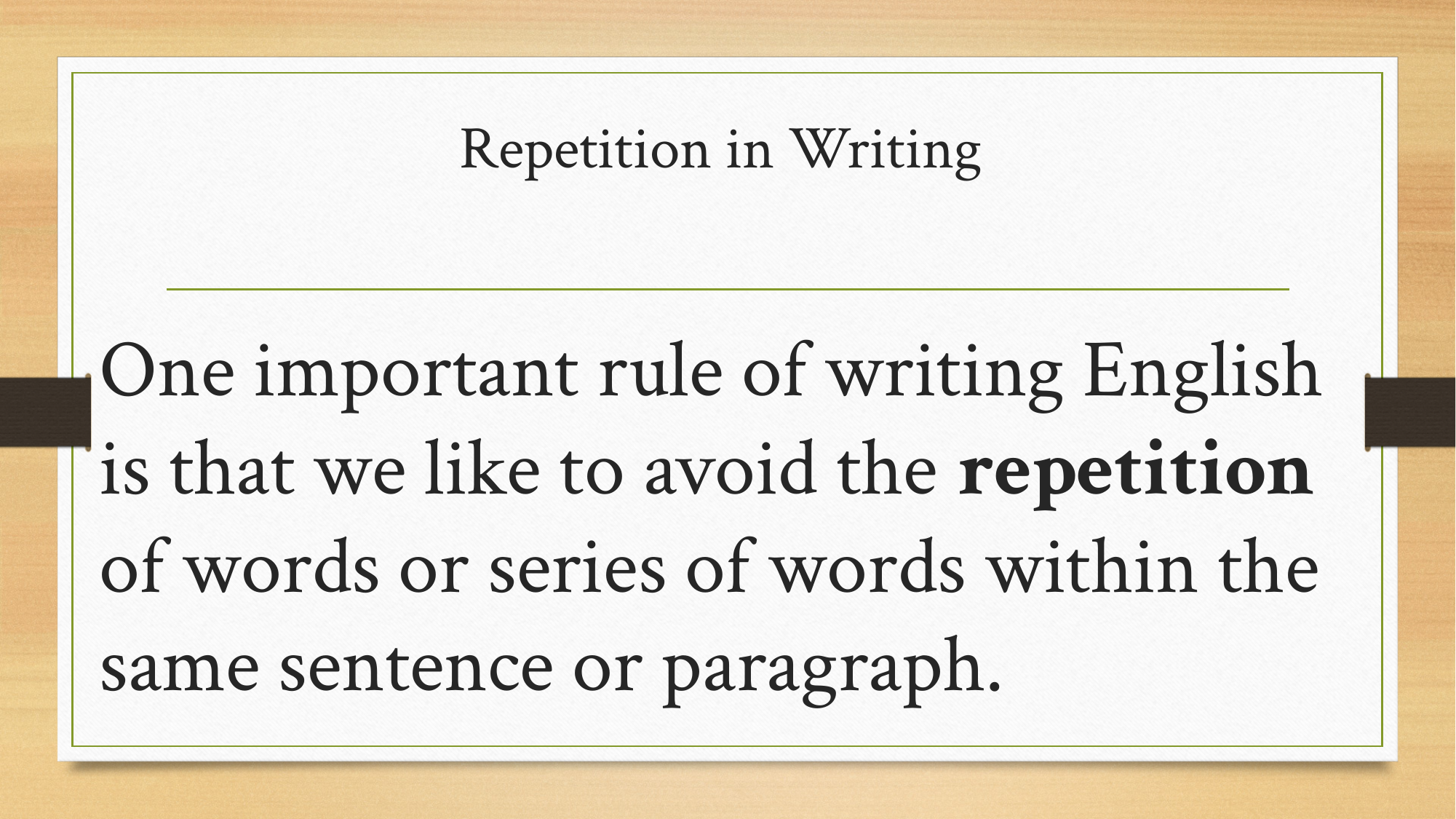

# Repetition in Writing
One important rule of writing English is that we like to avoid the repetition of words or series of words within the same sentence or paragraph.